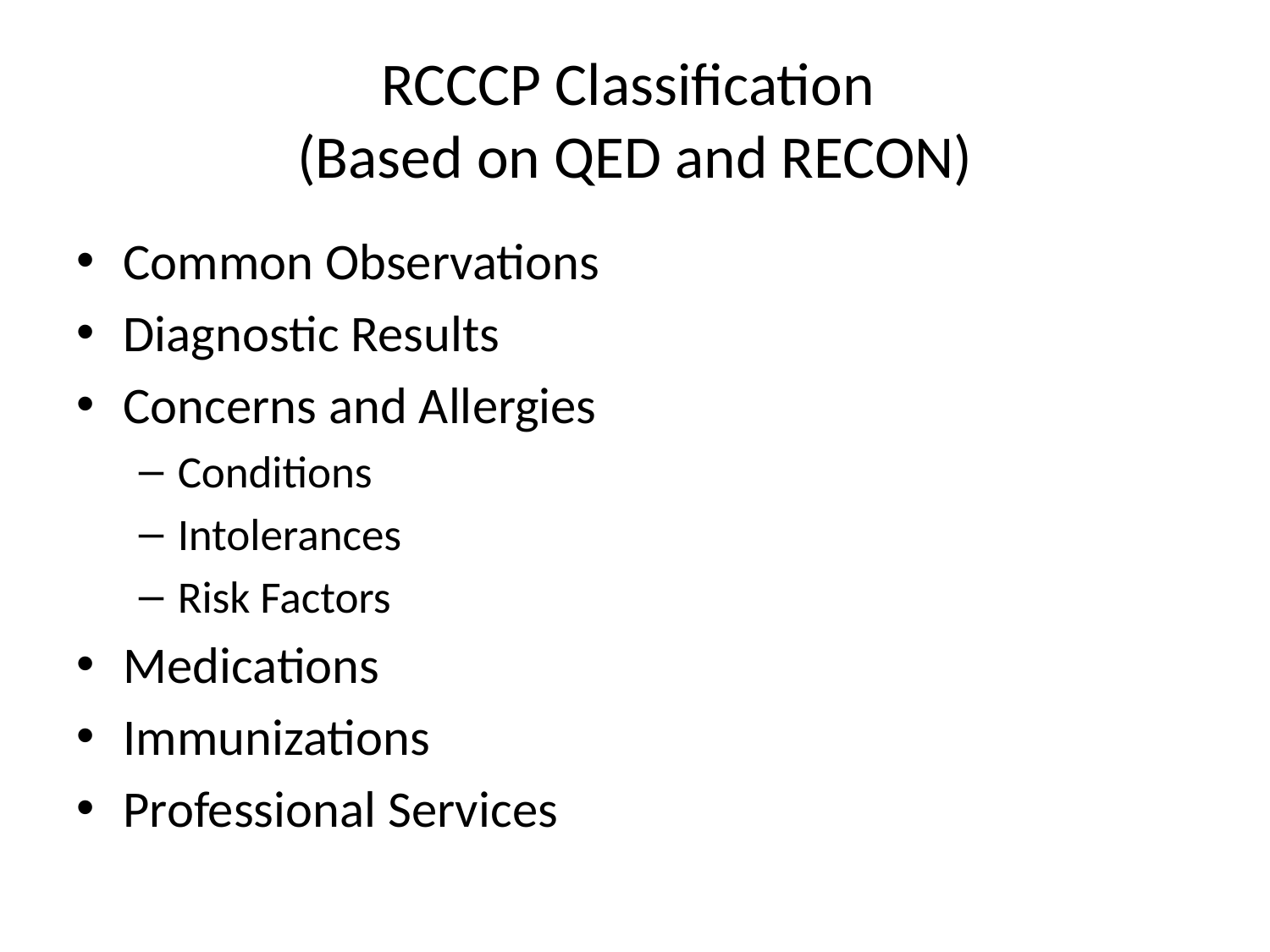

# RCCCP Classification (Based on QED and RECON)
Common Observations
Diagnostic Results
Concerns and Allergies
Conditions
Intolerances
Risk Factors
Medications
Immunizations
Professional Services